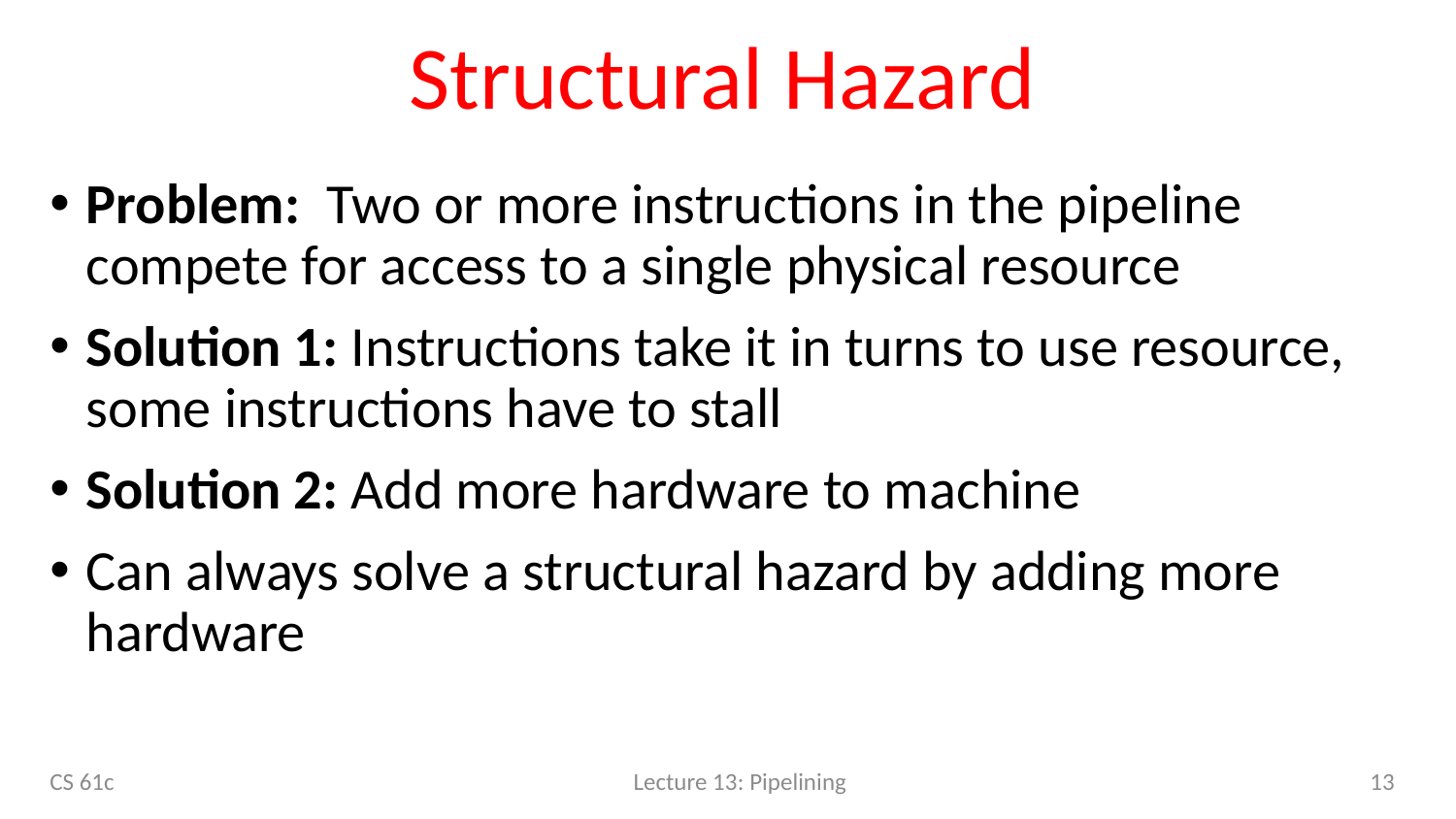

# Structural Hazard
Problem:  Two or more instructions in the pipeline compete for access to a single physical resource
Solution 1: Instructions take it in turns to use resource, some instructions have to stall
Solution 2: Add more hardware to machine
Can always solve a structural hazard by adding more hardware
13
CS 61c
Lecture 13: Pipelining